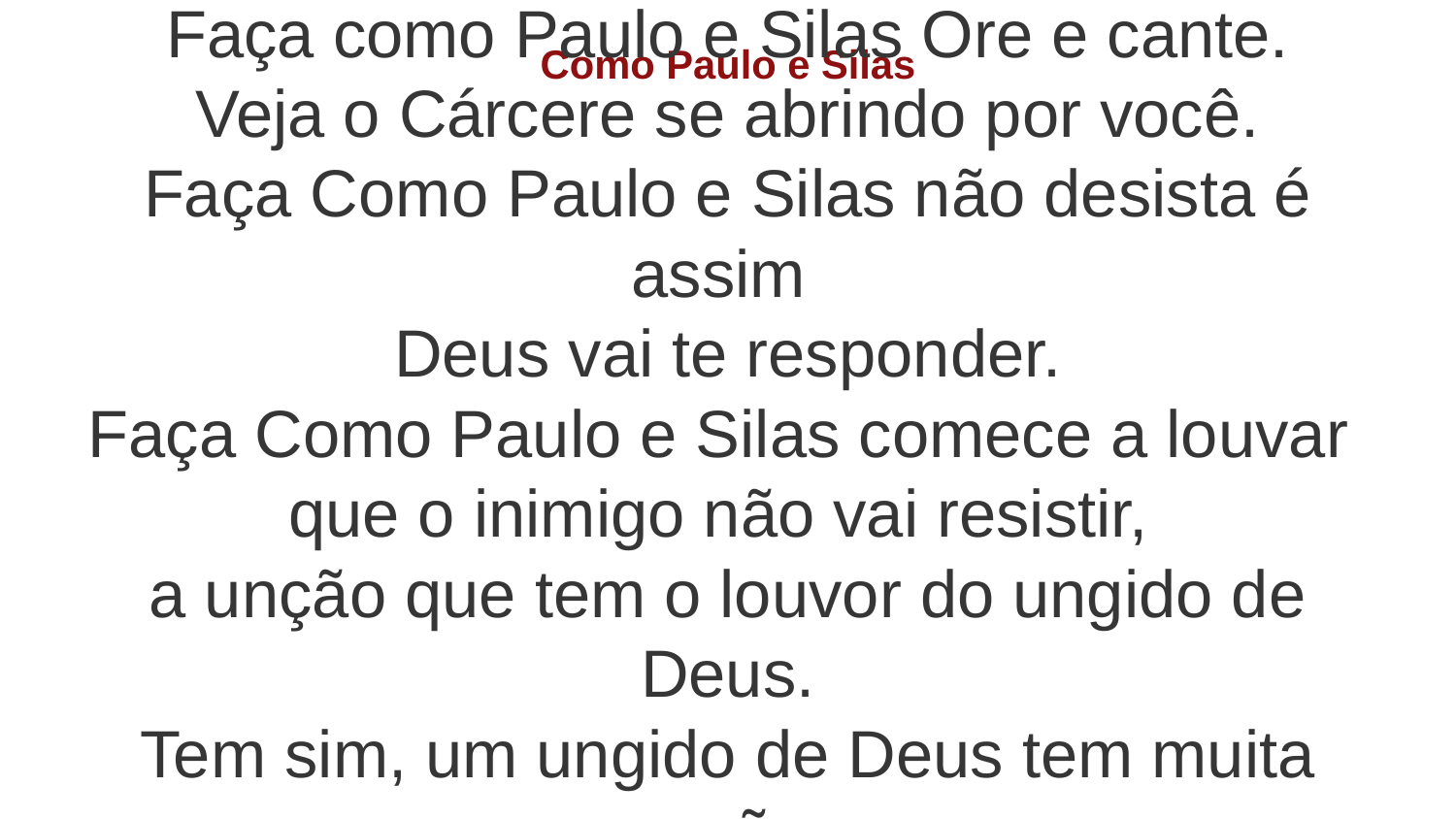

Como Paulo e Silas
Faça como Paulo e Silas Ore e cante.
Veja o Cárcere se abrindo por você.
Faça Como Paulo e Silas não desista é assim
Deus vai te responder.
Faça Como Paulo e Silas comece a louvar
que o inimigo não vai resistir,
a unção que tem o louvor do ungido de Deus.
Tem sim, um ungido de Deus tem muita unção.